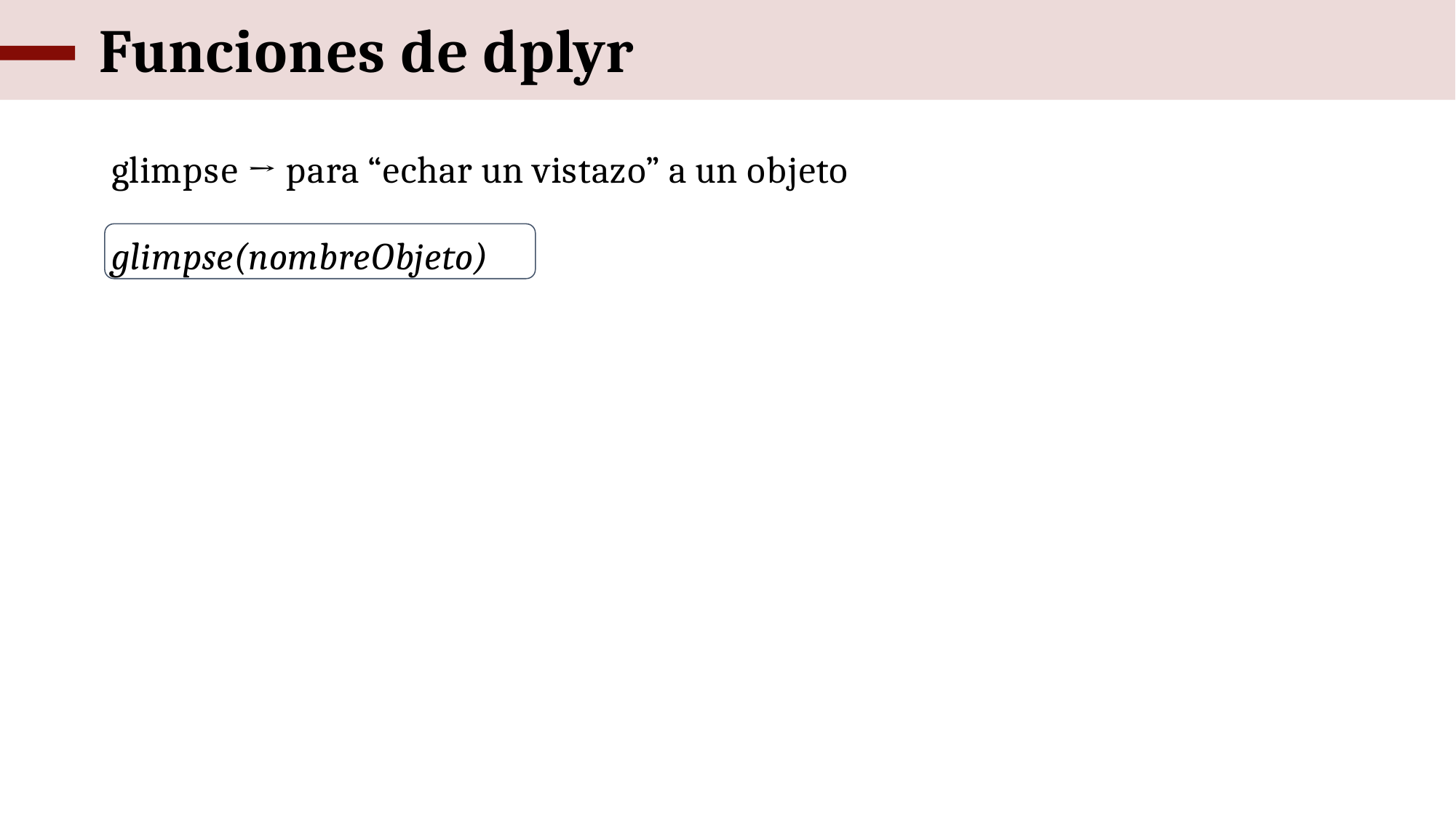

# Funciones de dplyr

glimpse → para “echar un vistazo” a un objeto
glimpse(nombreObjeto)

filter → para filtrar, seleccionar las filas de una tabla basándose en criterios sobre variables
filter(nombreTabla, criterio variable 1, criterio variable2, …)

mutate → para crear una nueva variable en un tabla
mutate(nombreTabla, nuevaVar1 = función, nuevaVar2 = parámetro, …)